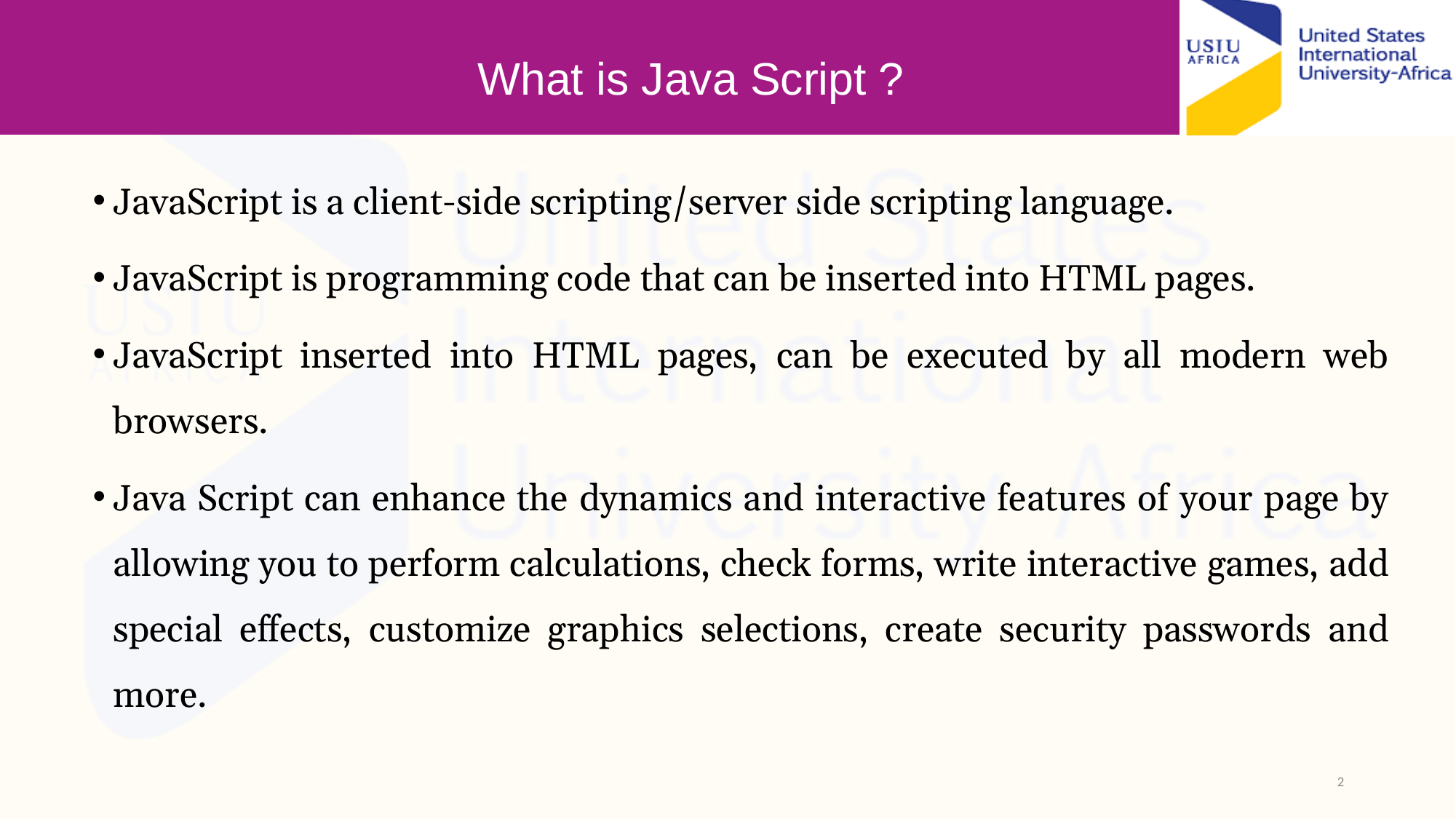

# What is Java Script ?
JavaScript is a client-side scripting/server side scripting language.
JavaScript is programming code that can be inserted into HTML pages.
JavaScript inserted into HTML pages, can be executed by all modern web browsers.
Java Script can enhance the dynamics and interactive features of your page by allowing you to perform calculations, check forms, write interactive games, add special effects, customize graphics selections, create security passwords and more.
2